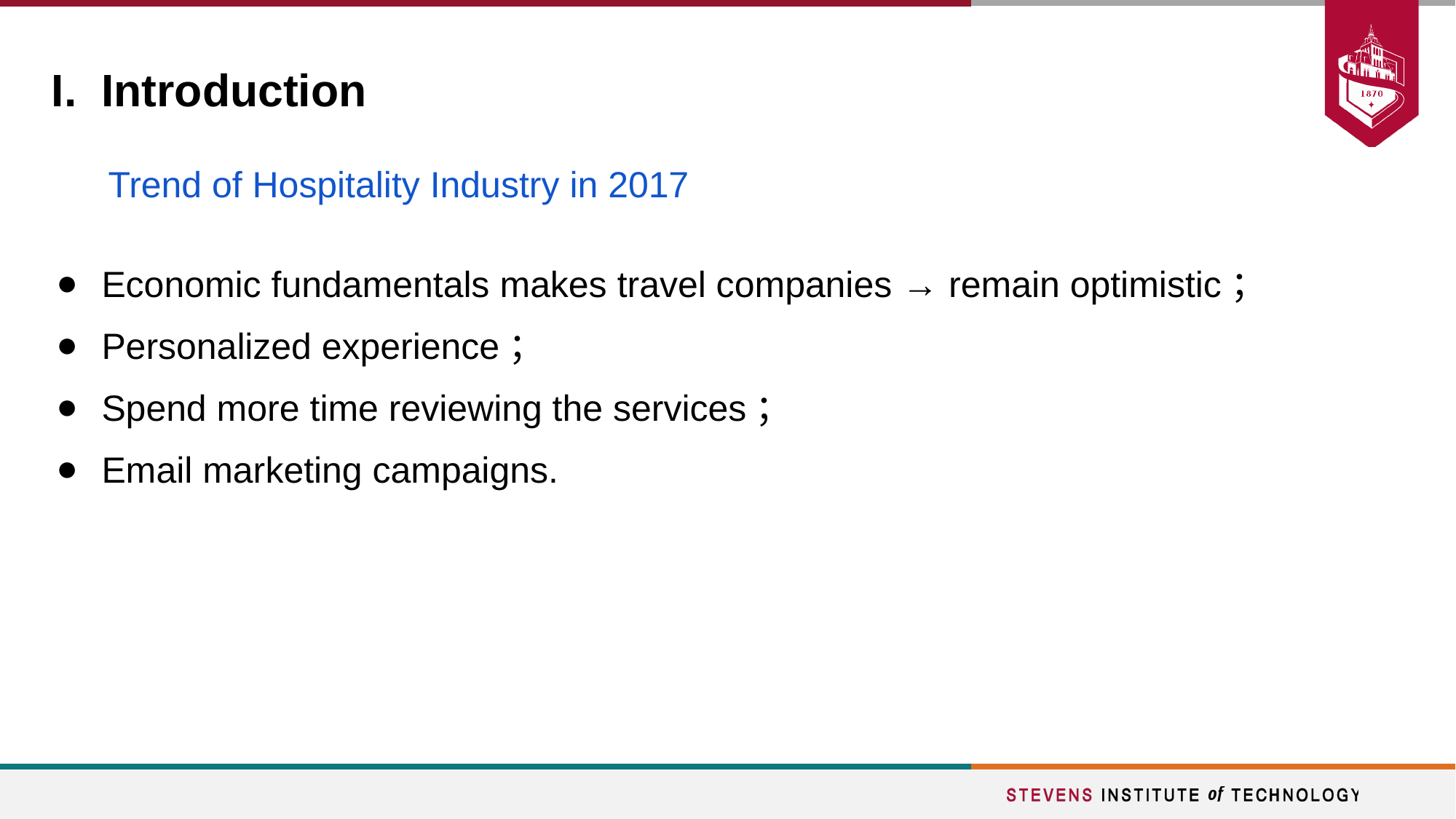

# Introduction
Trend of Hospitality Industry in 2017
Economic fundamentals makes travel companies → remain optimistic；
Personalized experience；
Spend more time reviewing the services；
Email marketing campaigns.